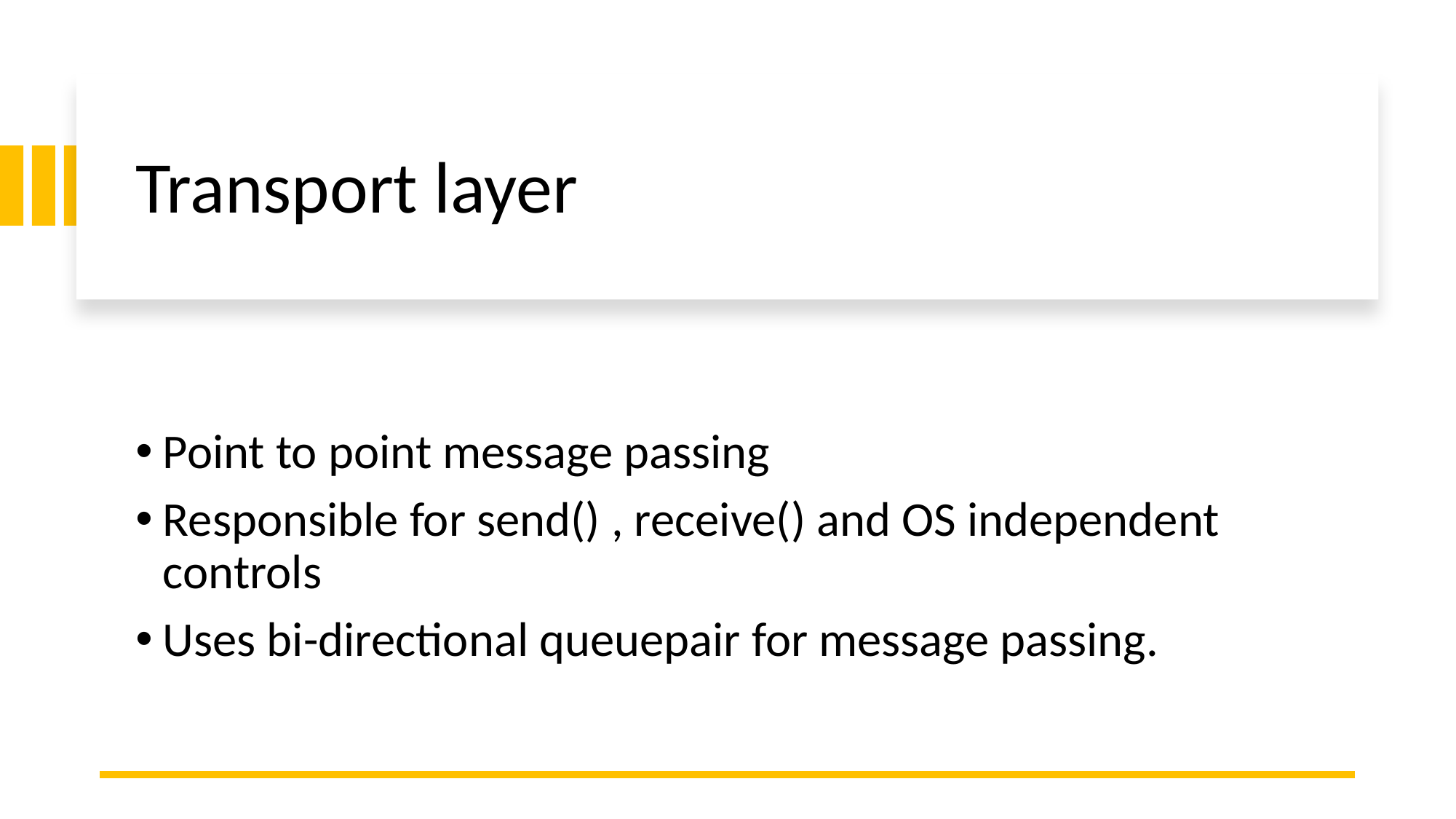

# Transport layer

Point to point message passing
Responsible for send() , receive() and OS independent controls
Uses bi-directional queuepair for message passing.